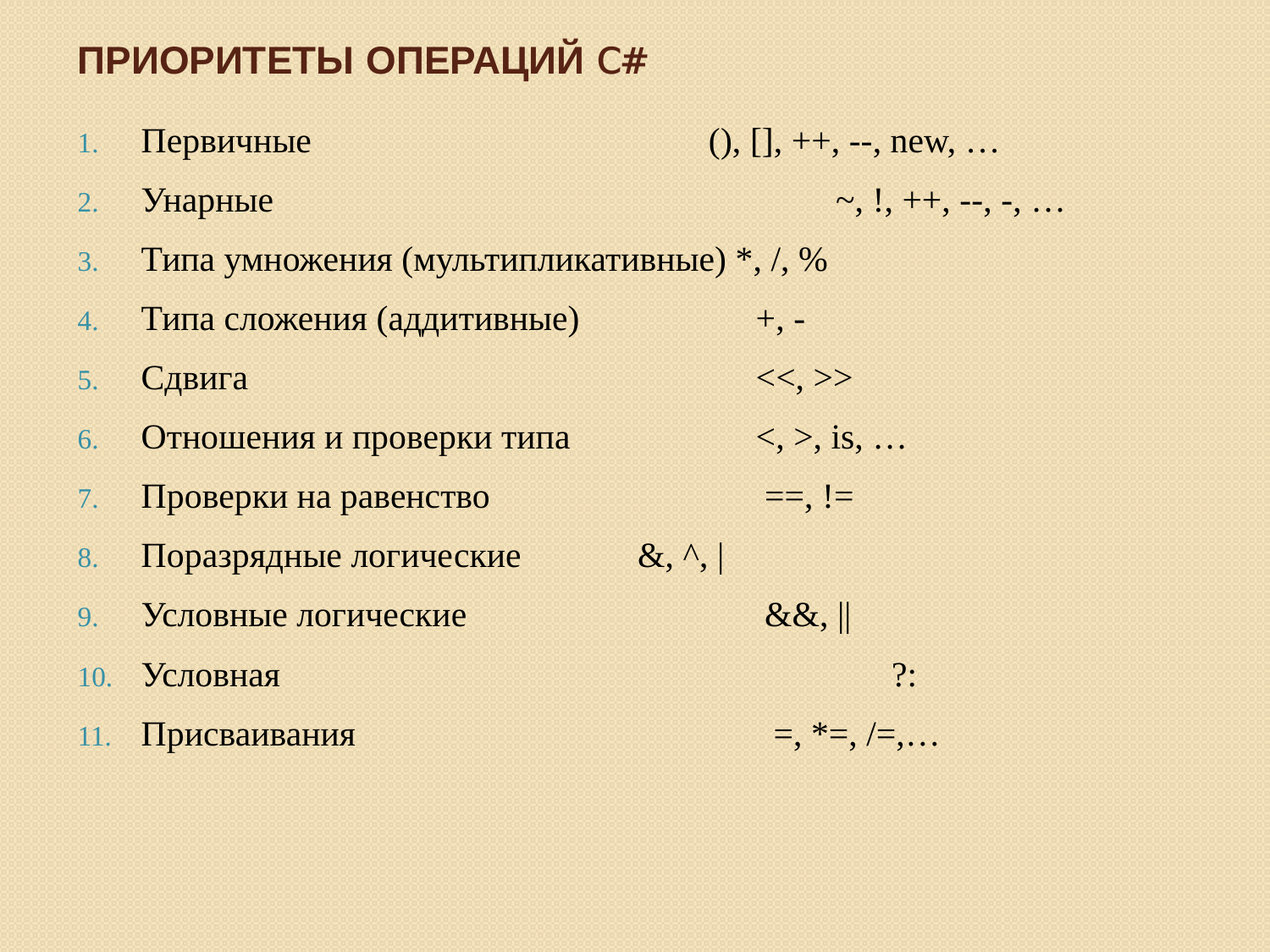

# Приоритеты операций C#
Первичные 		                     (), [], ++, --, new, …
Унарные 			                     ~, !, ++, --, -, …
Типа умножения (мультипликативные) *, /, %
Типа сложения (аддитивные)	            +, -
Сдвига				            <<, >>
Отношения и проверки типа	            <, >, is, …
Проверки на равенство 		             ==, !=
Поразрядные логические	             &, ^, |
Условные логические		             &&, ||
Условная 				             ?:
Присваивания          		              =, *=, /=,…